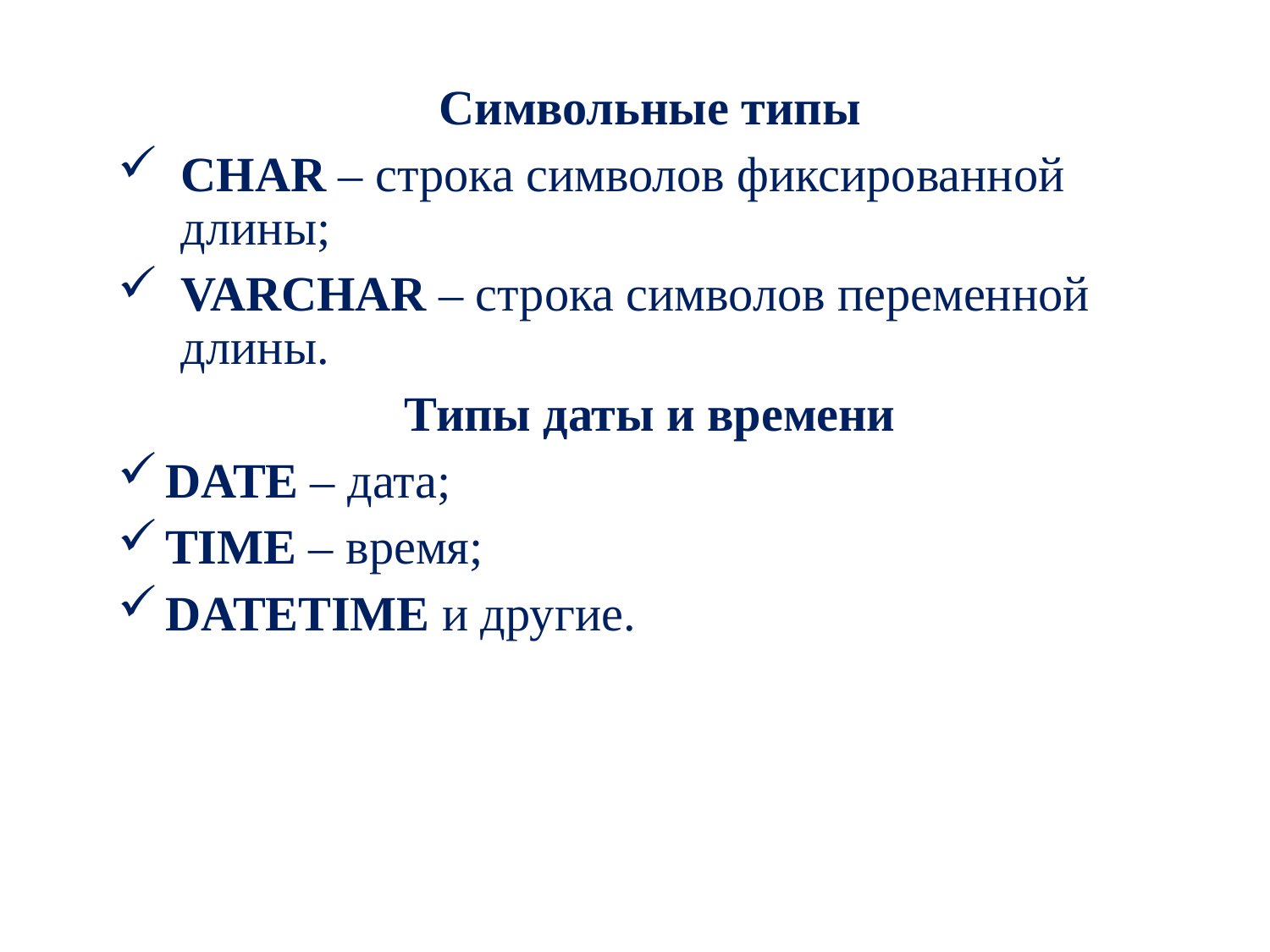

Символьные типы
CHAR – строка символов фиксированной длины;
VARCHAR – строка символов переменной длины.
Типы даты и времени
DATE – дата;
TIME – время;
DATETIME и другие.